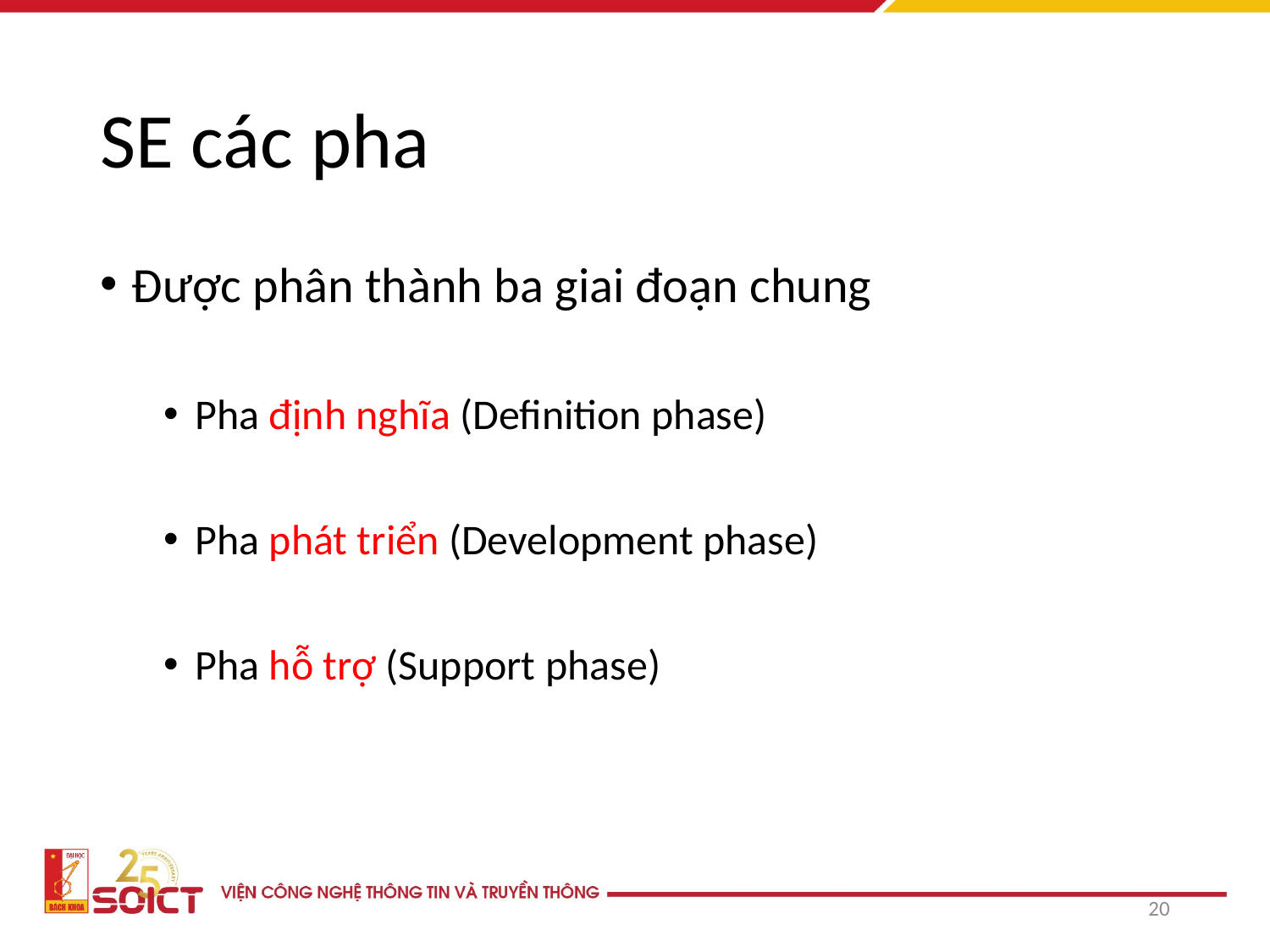

# SE các pha
Được phân thành ba giai đoạn chung

Pha định nghĩa (Definition phase)

Pha phát triển (Development phase)

Pha hỗ trợ (Support phase)

20